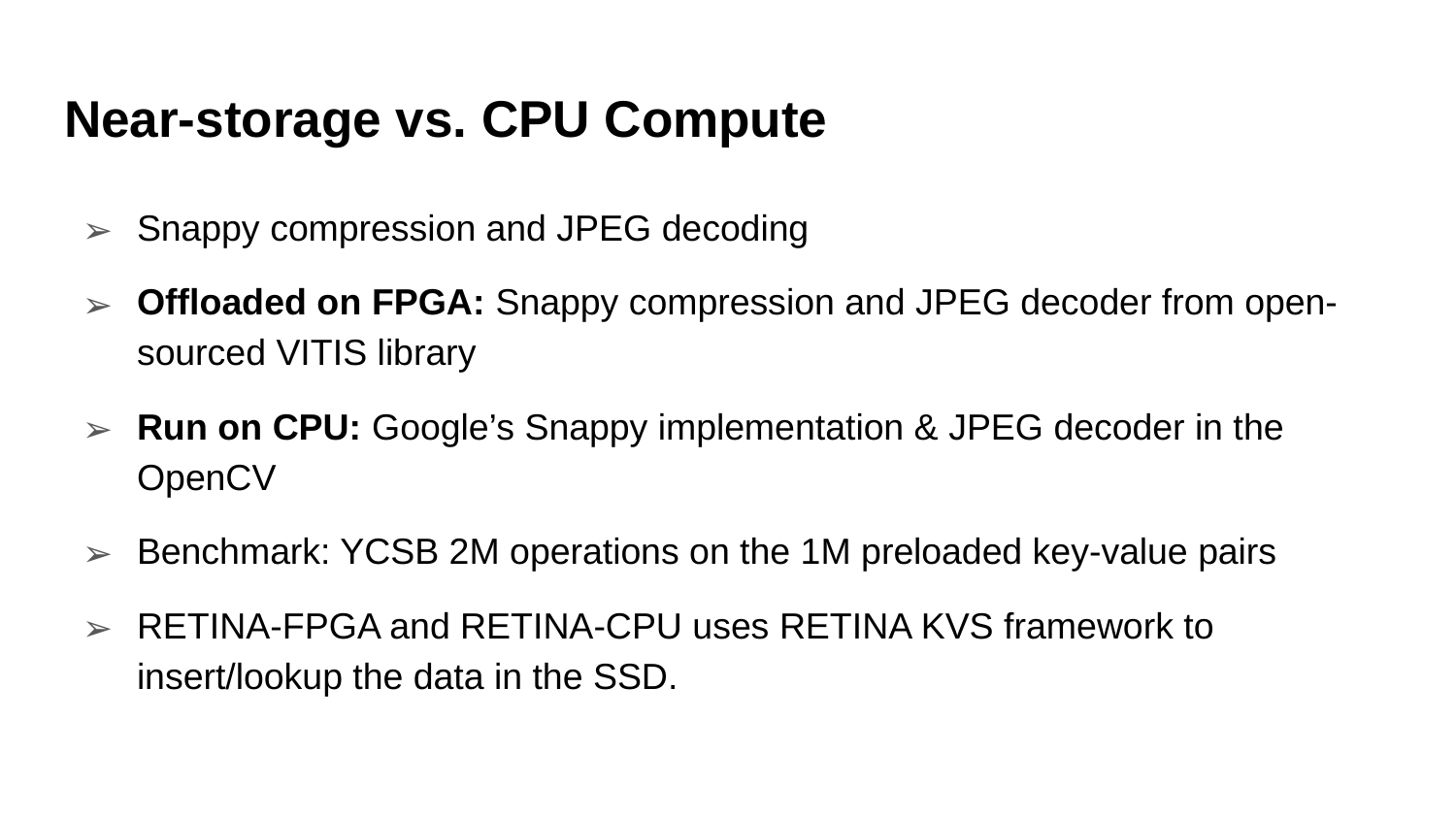

# Near-storage vs. CPU Compute
Snappy compression and JPEG decoding
Offloaded on FPGA: Snappy compression and JPEG decoder from open-sourced VITIS library
Run on CPU: Google’s Snappy implementation & JPEG decoder in the OpenCV
Benchmark: YCSB 2M operations on the 1M preloaded key-value pairs
RETINA-FPGA and RETINA-CPU uses RETINA KVS framework to insert/lookup the data in the SSD.